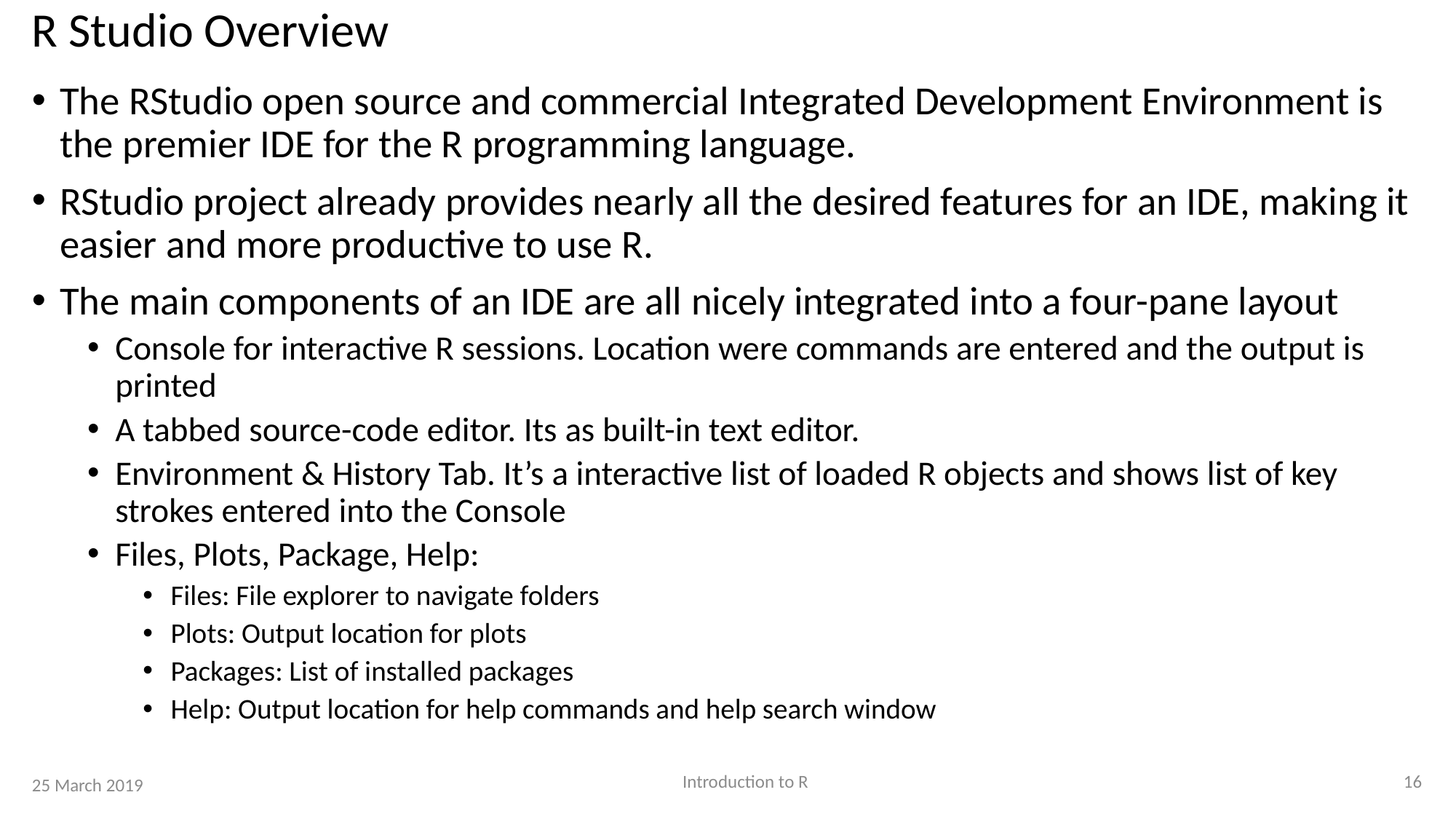

# R Studio Overview
The RStudio open source and commercial Integrated Development Environment is the premier IDE for the R programming language.
RStudio project already provides nearly all the desired features for an IDE, making it easier and more productive to use R.
The main components of an IDE are all nicely integrated into a four-pane layout
Console for interactive R sessions. Location were commands are entered and the output is printed
A tabbed source-code editor. Its as built-in text editor.
Environment & History Tab. It’s a interactive list of loaded R objects and shows list of key strokes entered into the Console
Files, Plots, Package, Help:
Files: File explorer to navigate folders
Plots: Output location for plots
Packages: List of installed packages
Help: Output location for help commands and help search window

16
Introduction to R
25 March 2019